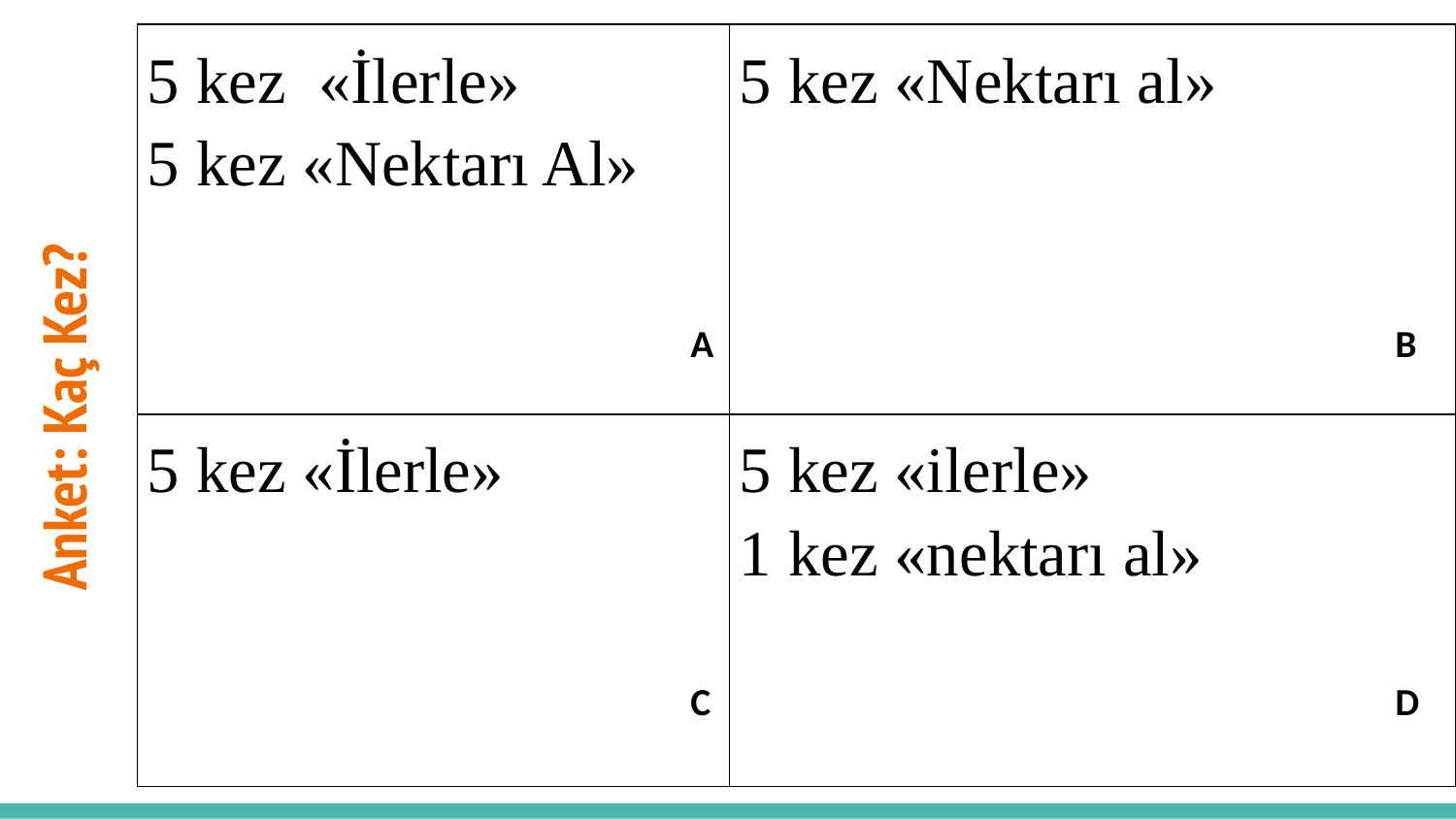

| 5 kez «İlerle» 5 kez «Nektarı Al» | 5 kez «Nektarı al» |
| --- | --- |
| 5 kez «İlerle» | 5 kez «ilerle» 1 kez «nektarı al» |
# Anket: Kaç Kez?

A
B
C
D